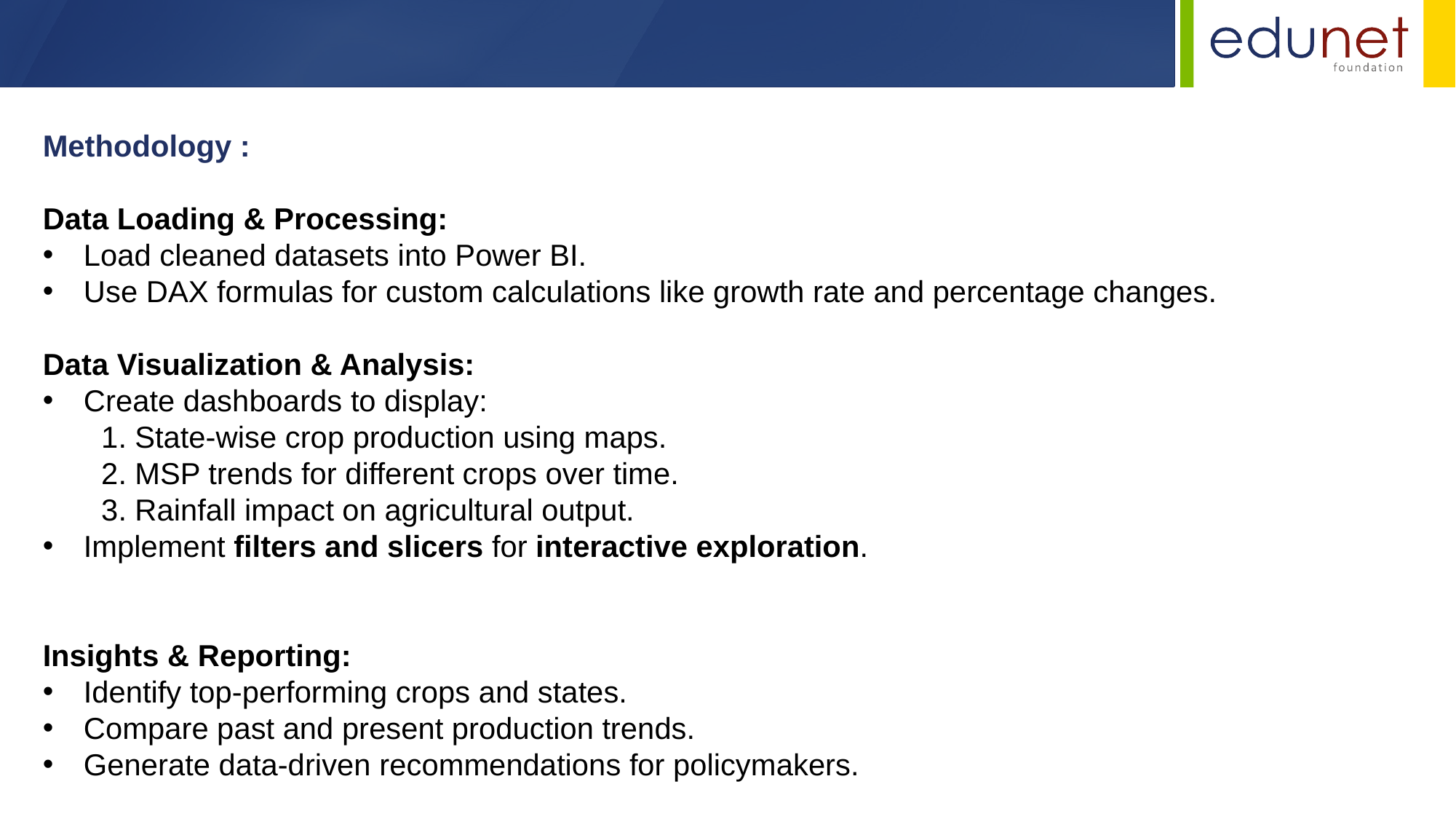

Methodology :

Data Loading & Processing:
Load cleaned datasets into Power BI.
Use DAX formulas for custom calculations like growth rate and percentage changes.

Data Visualization & Analysis:
Create dashboards to display:
       1. State-wise crop production using maps.
       2. MSP trends for different crops over time.
       3. Rainfall impact on agricultural output.
Implement filters and slicers for interactive exploration.

Insights & Reporting:
Identify top-performing crops and states.
Compare past and present production trends.
Generate data-driven recommendations for policymakers.